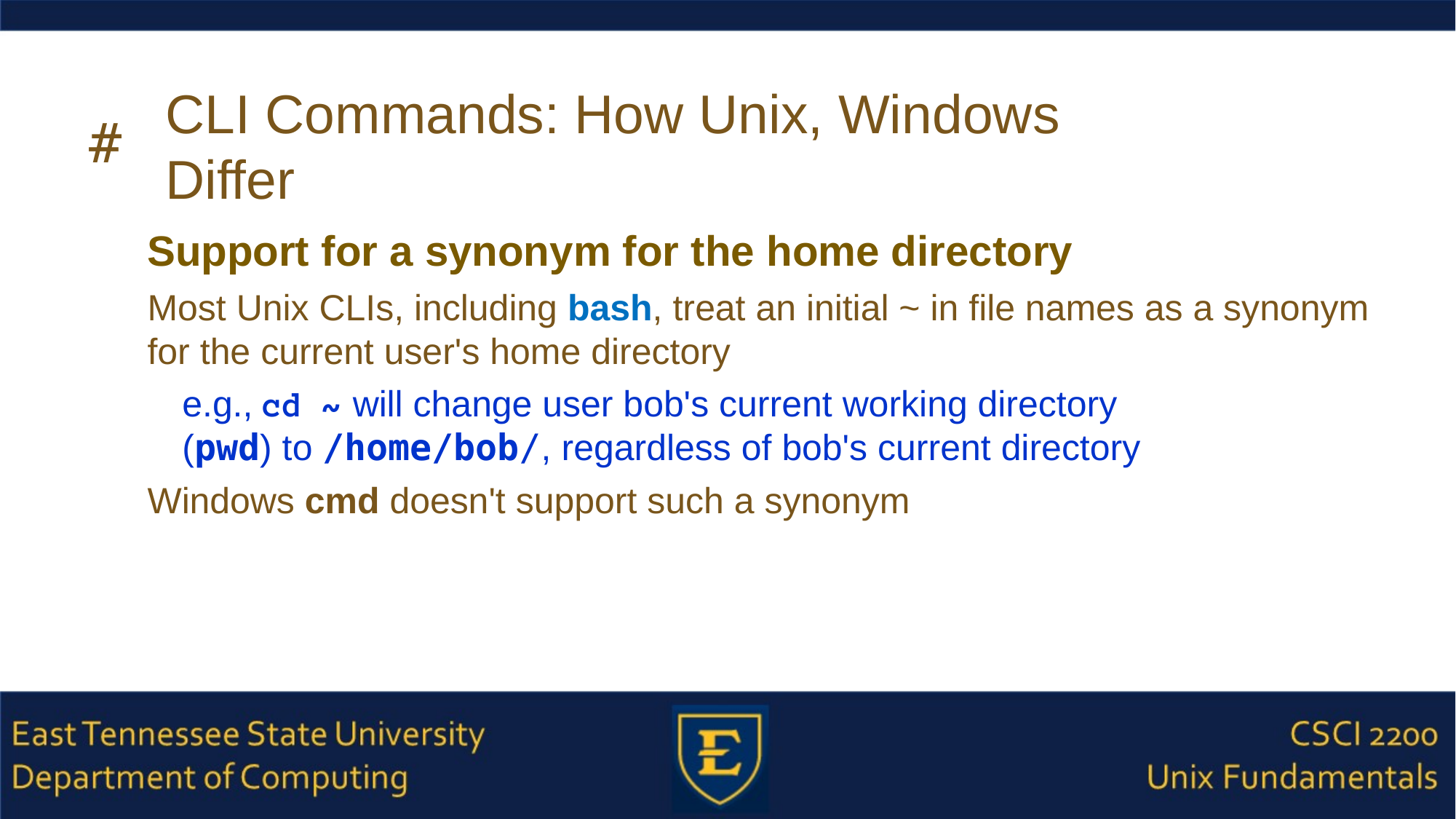

# CLI Commands: How Unix, Windows Differ
Support for a synonym for the home directory
Most Unix CLIs, including bash, treat an initial ~ in file names as a synonym for the current user's home directory
e.g., cd ~ will change user bob's current working directory
(pwd) to /home/bob/, regardless of bob's current directory
Windows cmd doesn't support such a synonym